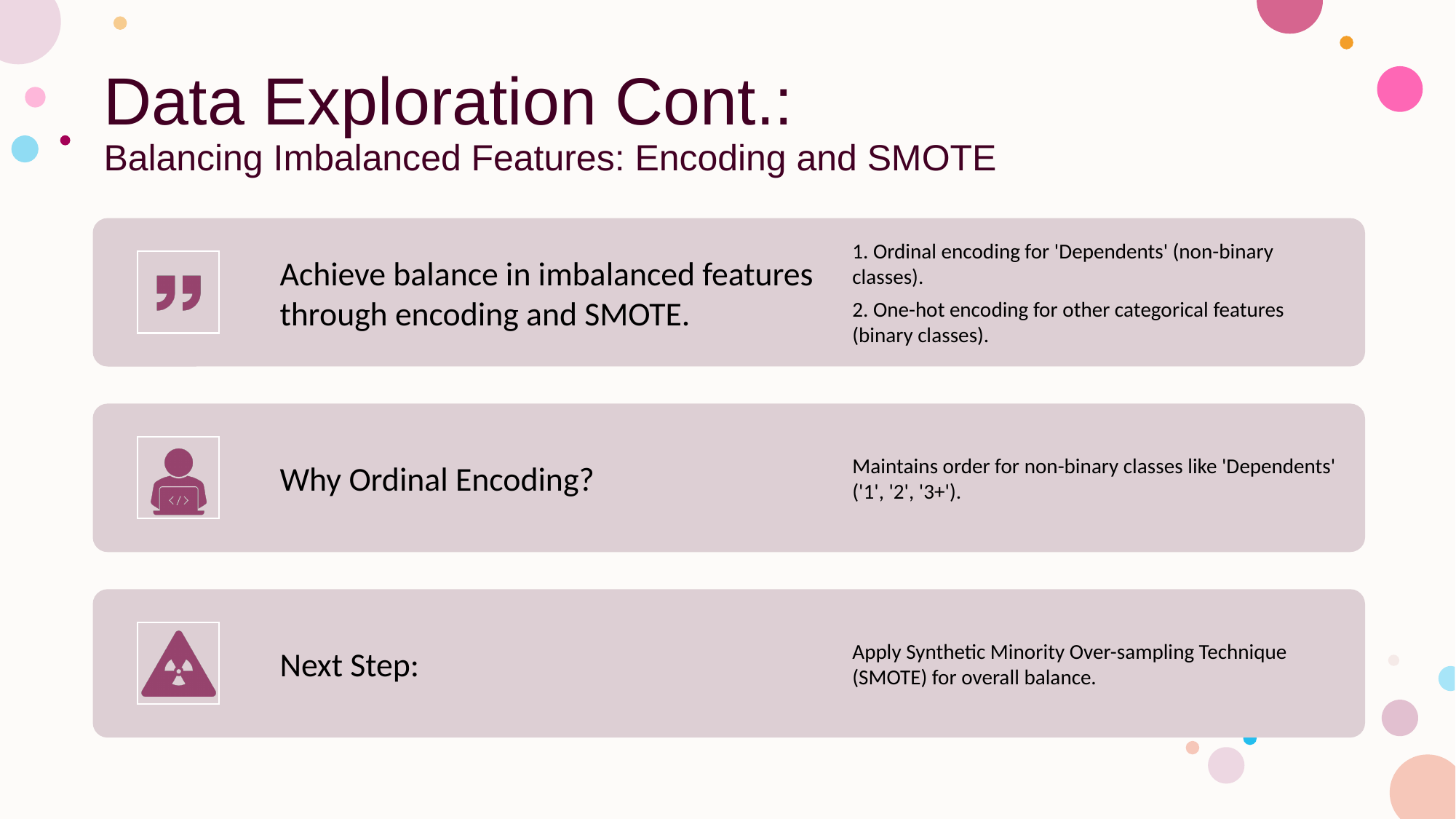

# Data Exploration Cont.: Balancing Imbalanced Features: Encoding and SMOTE
Achieve balance in imbalanced features through encoding and SMOTE.
1. Ordinal encoding for 'Dependents' (non-binary classes).
2. One-hot encoding for other categorical features (binary classes).
Why Ordinal Encoding?
Maintains order for non-binary classes like 'Dependents' ('1', '2', '3+').
Next Step:
Apply Synthetic Minority Over-sampling Technique (SMOTE) for overall balance.